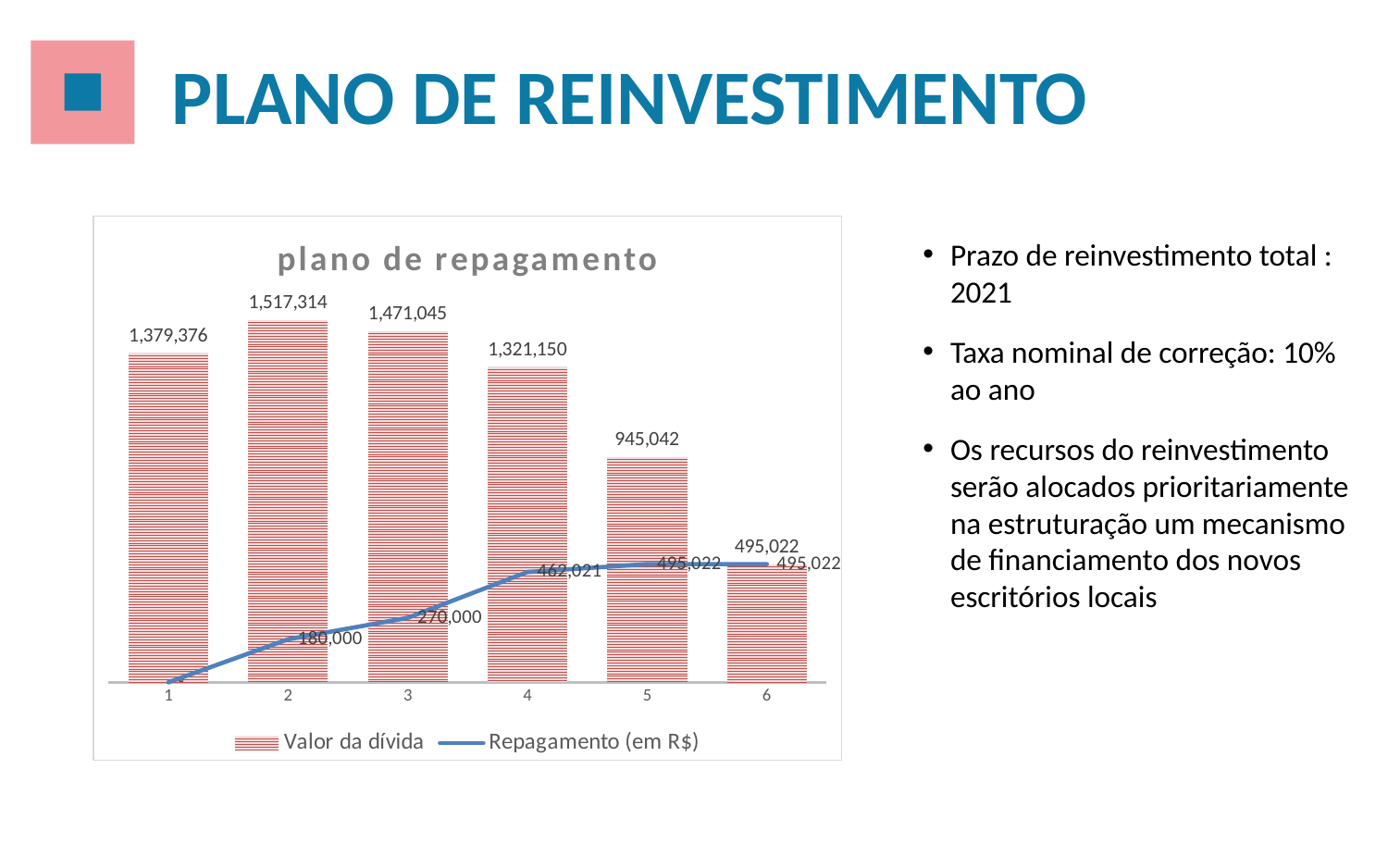

PLANO DE REINVESTIMENTO

### Chart: plano de repagamento

| Category | Valor da dívida | Repagamento (em R$) |
|---|---|---|
|  1  | 1379376.2043675 | 0.0 |
|  2  | 1517313.82480425 | 180000.0 |
|  3  | 1471045.20728468 | 270000.0 |
|  4  | 1321149.72801315 | 462020.5696230947 |
|  5  | 945042.0742290574 | 495022.0388818872 |
|  6  | 495022.0388818873 | 495022.0388818872 |
Prazo de reinvestimento total : 2021
Taxa nominal de correção: 10% ao ano
Os recursos do reinvestimento serão alocados prioritariamente na estruturação um mecanismo de financiamento dos novos escritórios locais